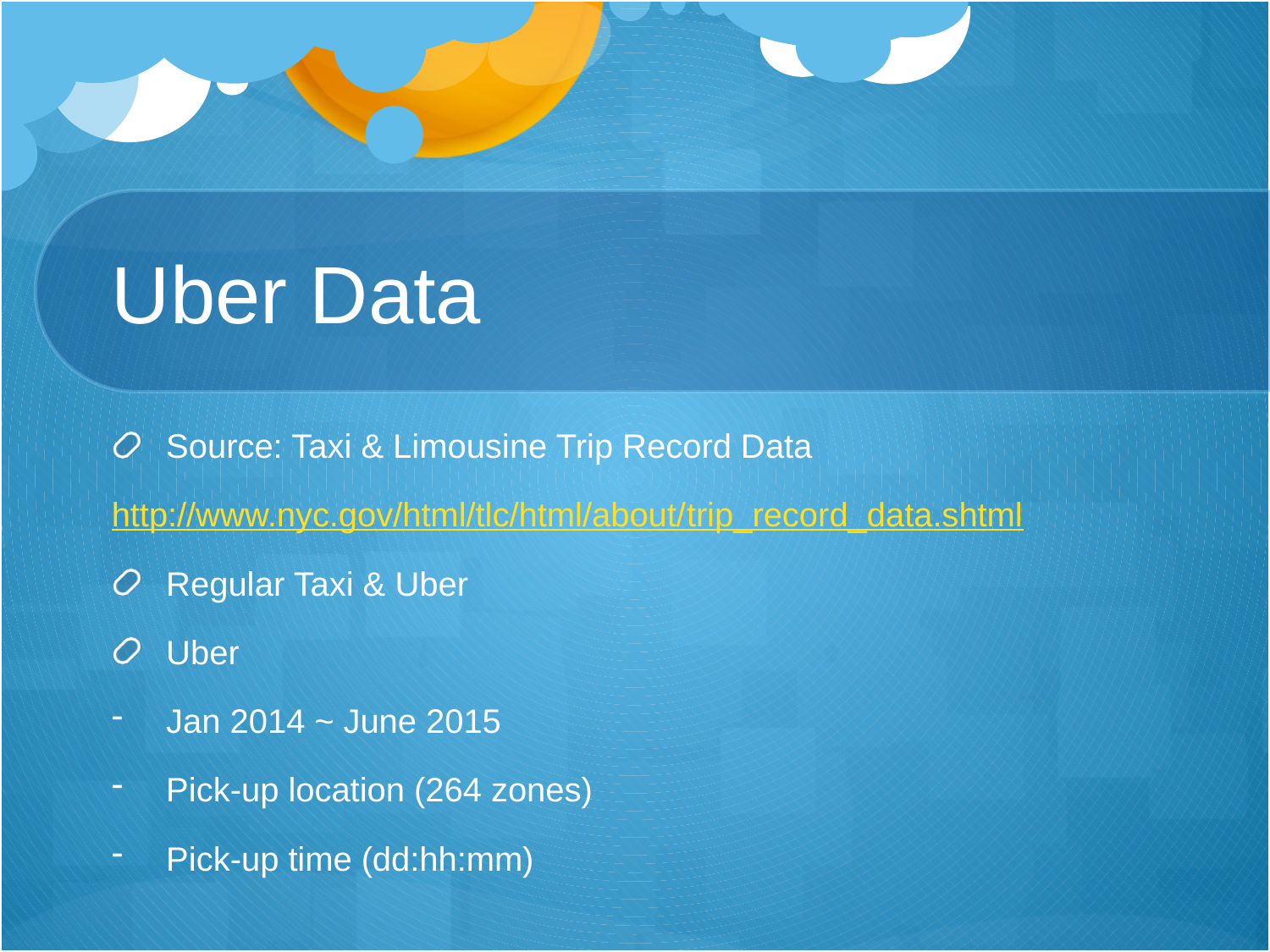

# Uber Data
Source: Taxi & Limousine Trip Record Data
http://www.nyc.gov/html/tlc/html/about/trip_record_data.shtml
Regular Taxi & Uber
Uber
Jan 2014 ~ June 2015
Pick-up location (264 zones)
Pick-up time (dd:hh:mm)